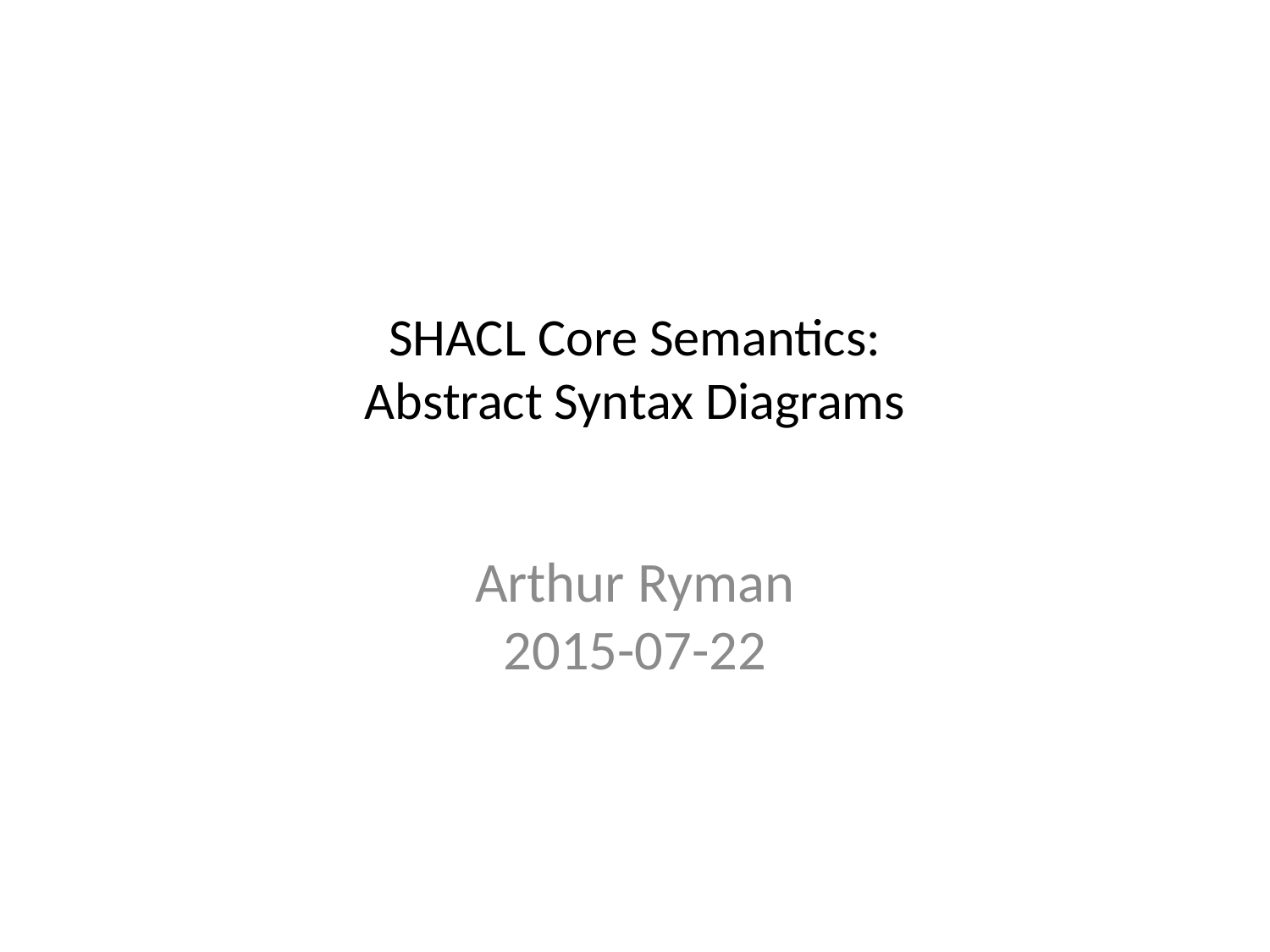

# SHACL Core Semantics: Abstract Syntax Diagrams
Arthur Ryman
2015-07-22